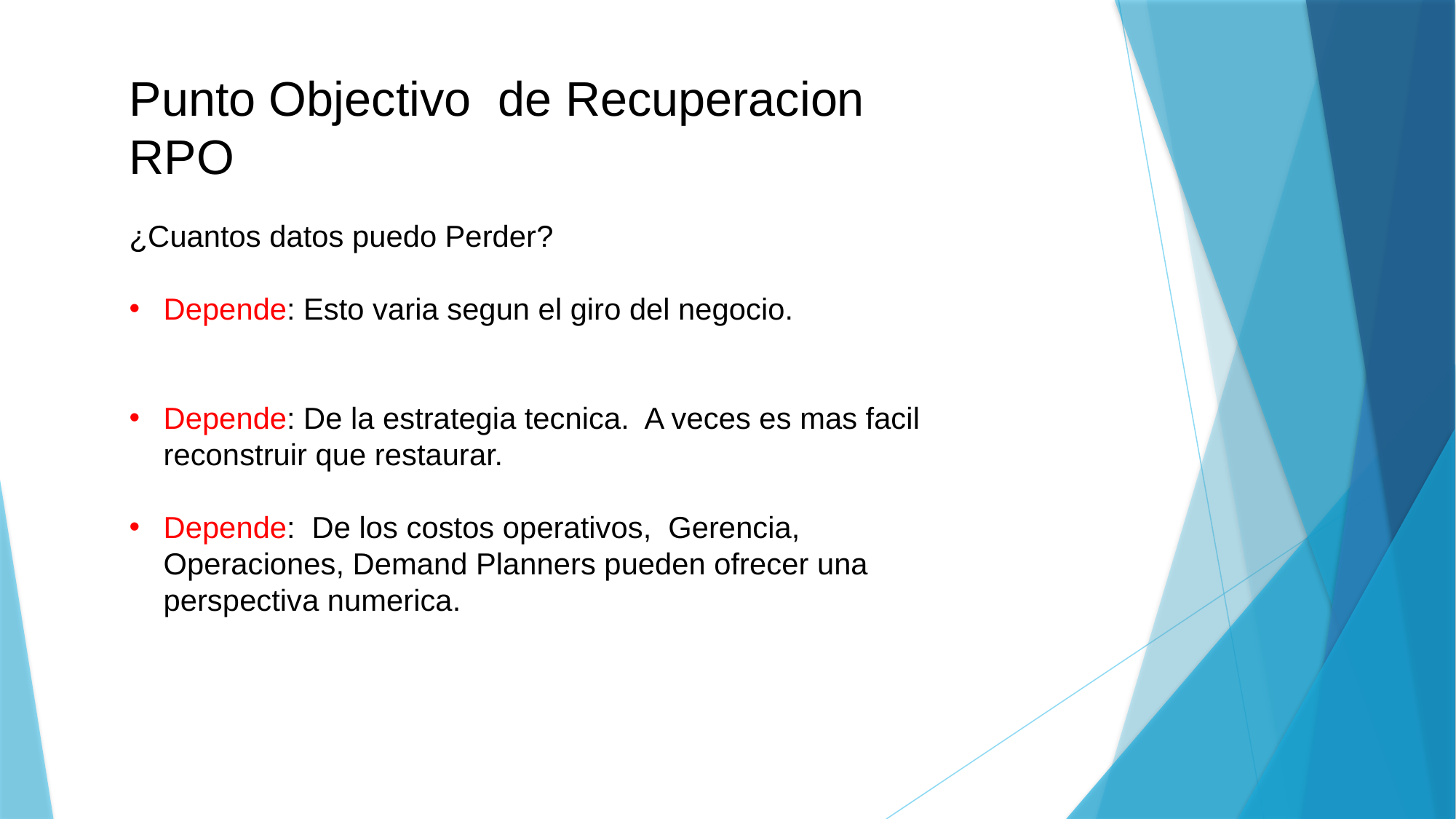

Punto Objectivo  de Recuperacion RPO

¿Cuantos datos puedo Perder?

Depende: Esto varia segun el giro del negocio.

Depende: De la estrategia tecnica.  A veces es mas facil reconstruir que restaurar.

Depende:  De los costos operativos,  Gerencia, Operaciones, Demand Planners pueden ofrecer una perspectiva numerica.